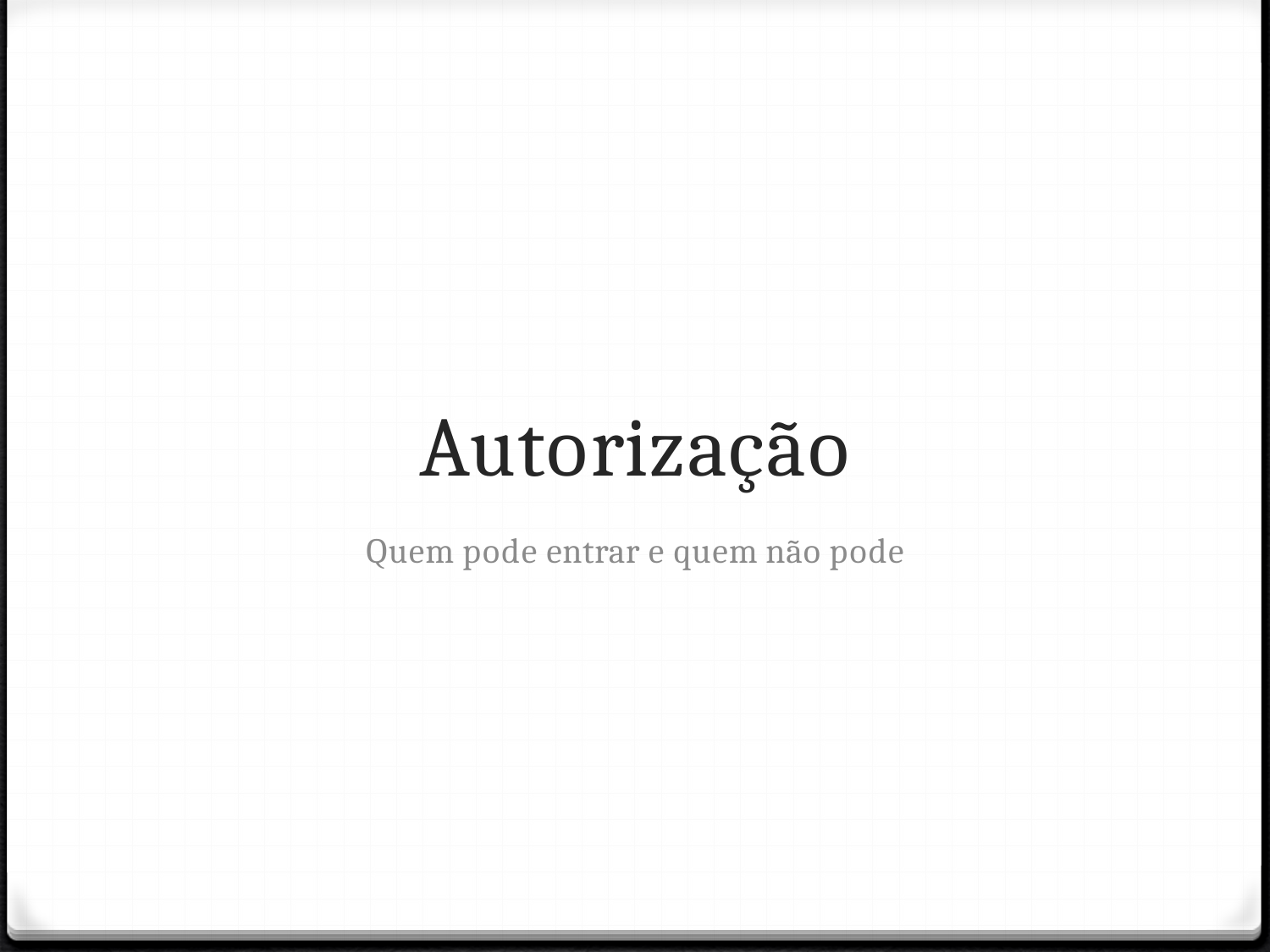

# Autorização
Quem pode entrar e quem não pode